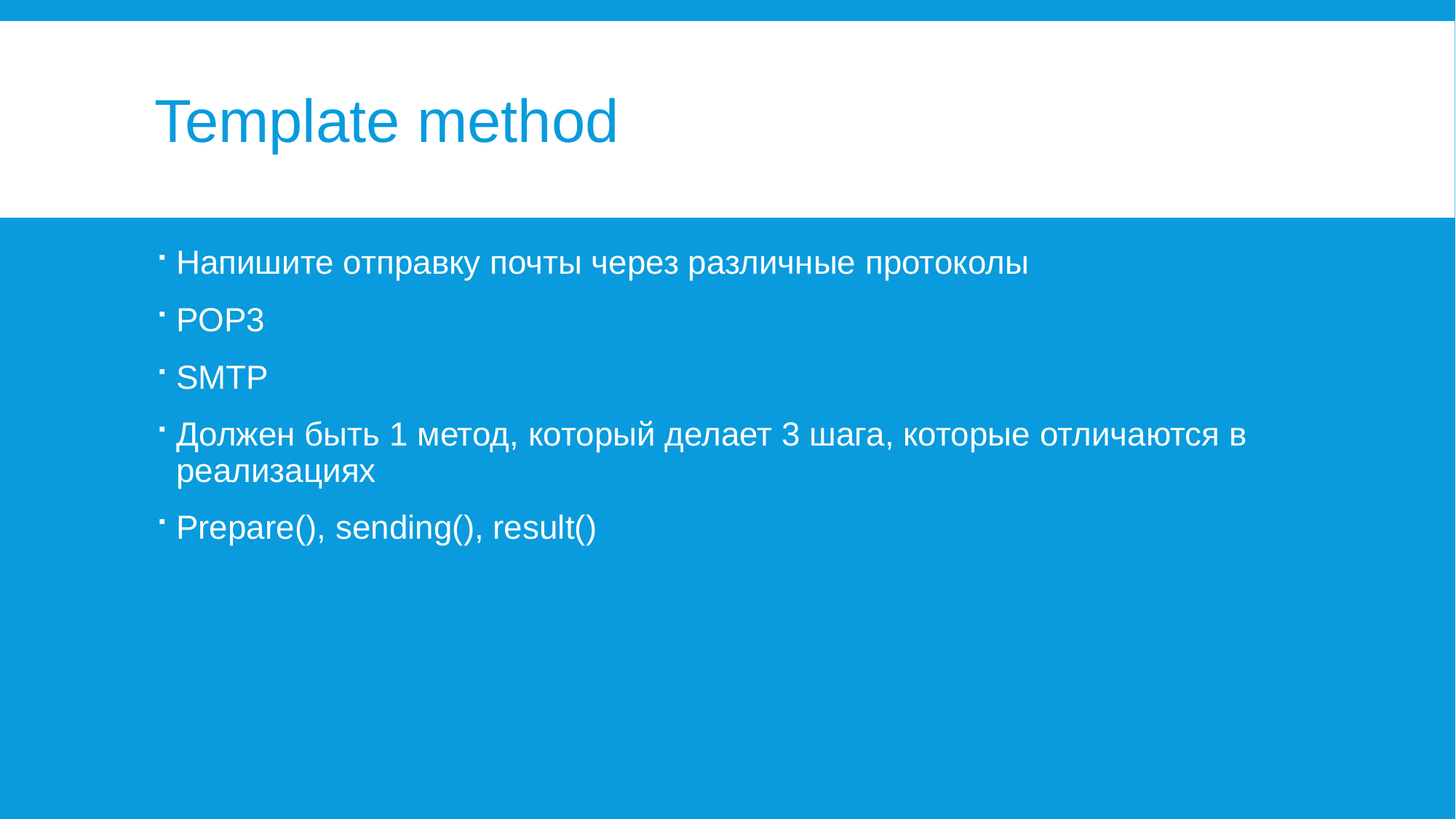

# Template method
Напишите отправку почты через различные протоколы
POP3
SMTP
Должен быть 1 метод, который делает 3 шага, которые отличаются в реализациях
Prepare(), sending(), result()